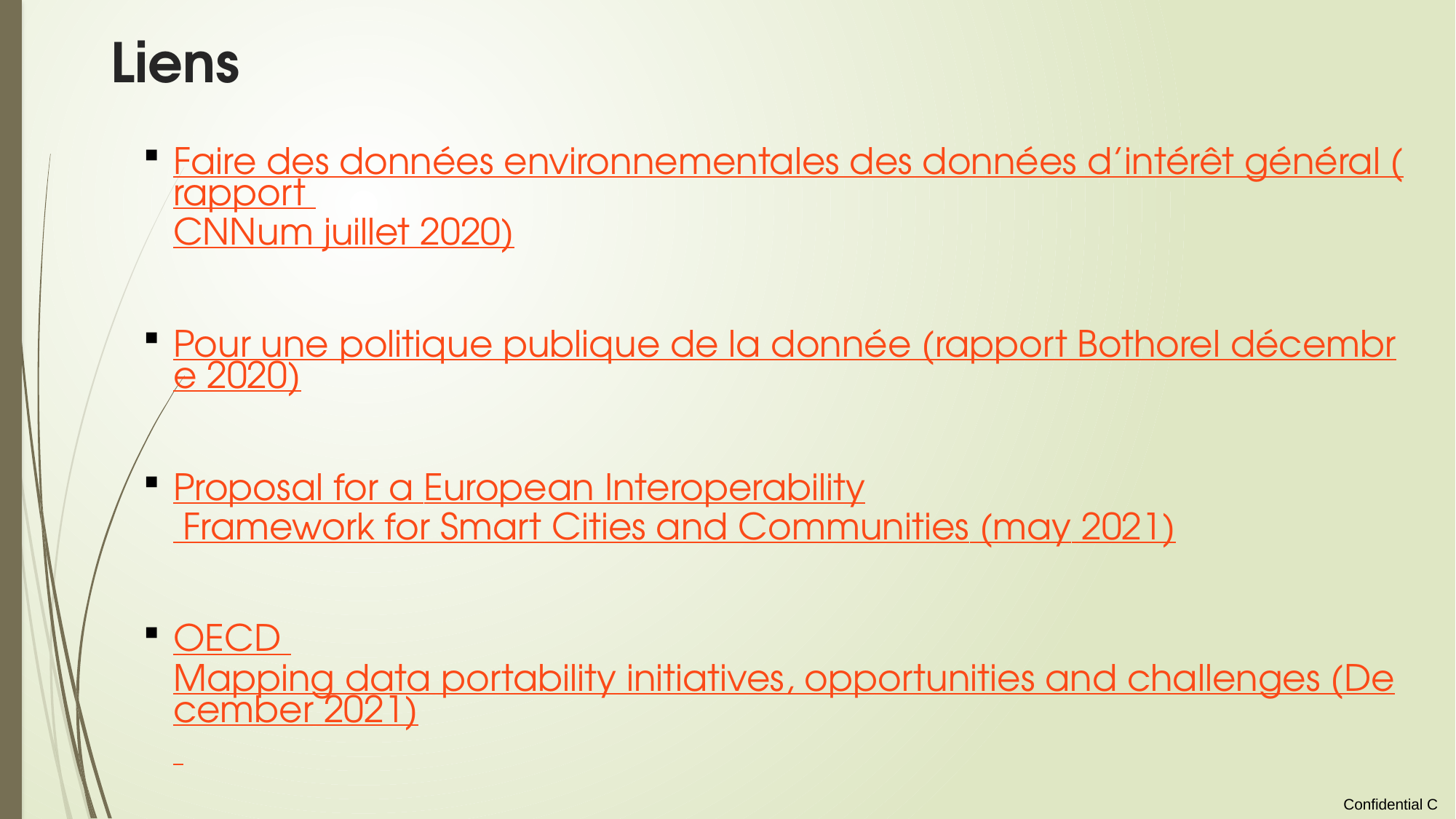

# Liens
Faire des données environnementales des données d’intérêt général (rapport CNNum juillet 2020)

Pour une politique publique de la donnée (rapport Bothorel décembre 2020)

Proposal for a European Interoperability Framework for Smart Cities and Communities (may 2021)

OECD Mapping data portability initiatives, opportunities and challenges (December 2021)